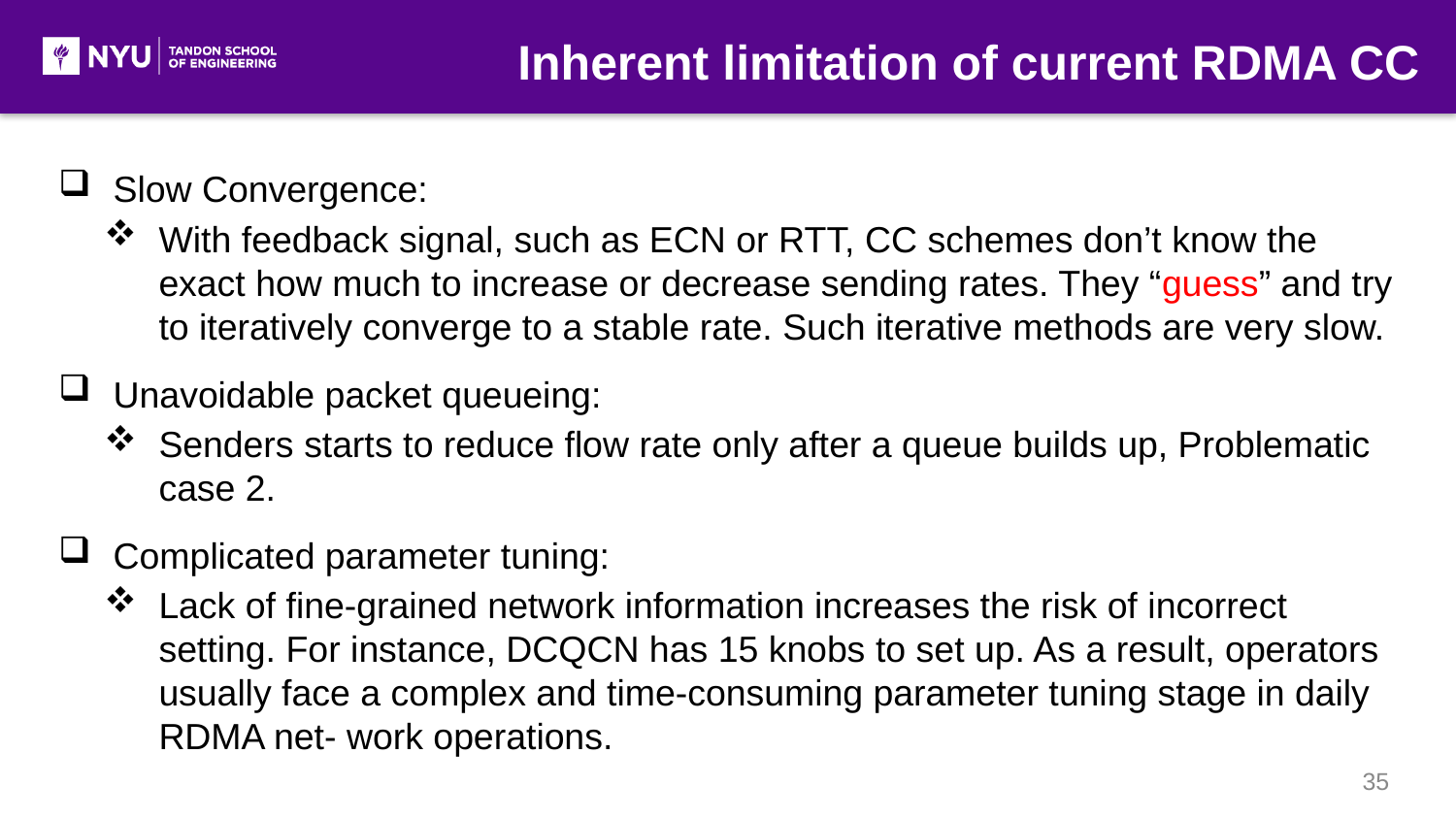

Inherent limitation of current RDMA CC

Slow Convergence:
With feedback signal, such as ECN or RTT, CC schemes don’t know the exact how much to increase or decrease sending rates. They “guess” and try to iteratively converge to a stable rate. Such iterative methods are very slow.
Unavoidable packet queueing:
Senders starts to reduce flow rate only after a queue builds up, Problematic case 2.
Complicated parameter tuning:
Lack of fine-grained network information increases the risk of incorrect setting. For instance, DCQCN has 15 knobs to set up. As a result, operators usually face a complex and time-consuming parameter tuning stage in daily RDMA net- work operations.
35